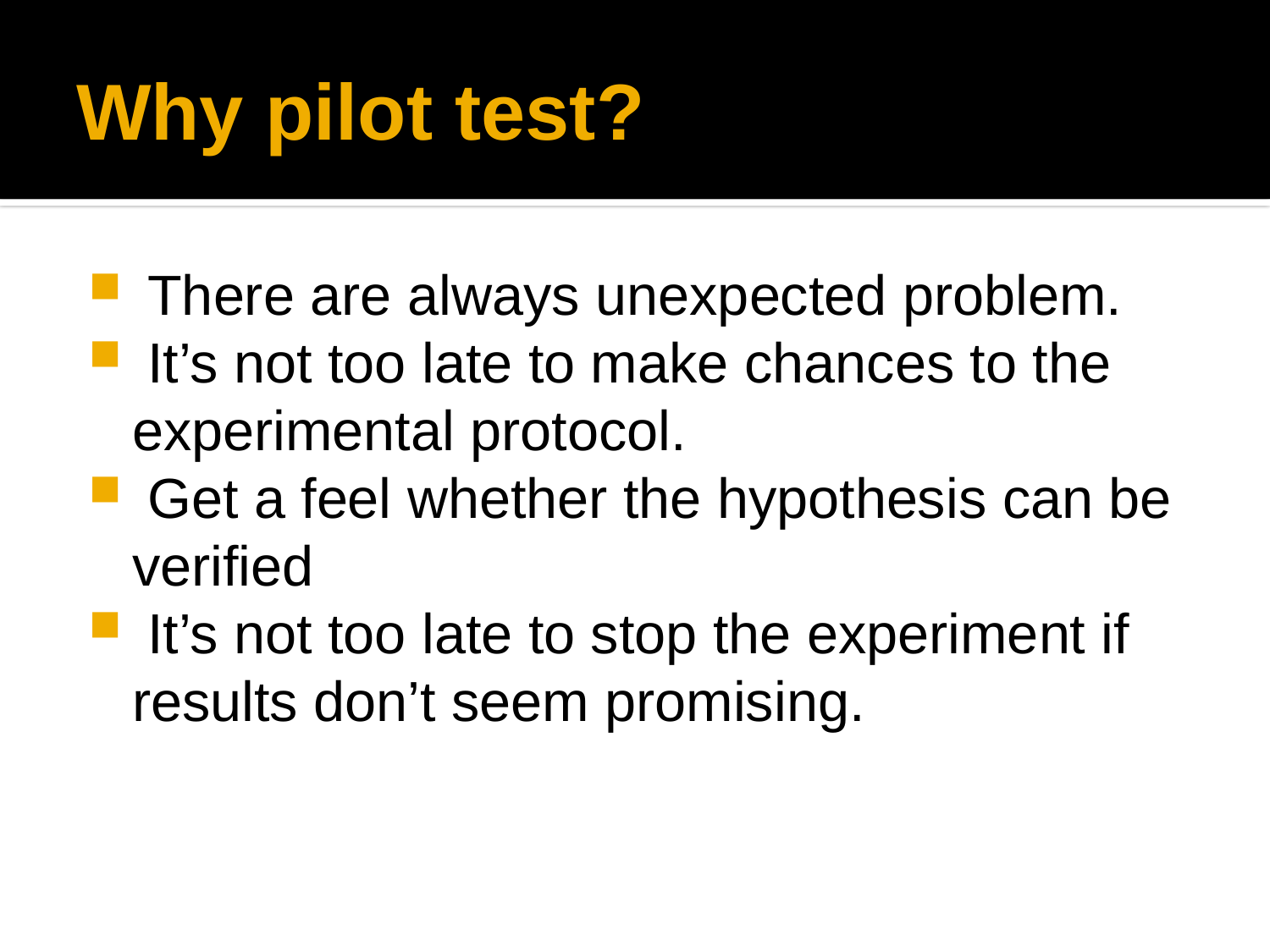

# Why pilot test?
 There are always unexpected problem.
 It’s not too late to make chances to the experimental protocol.
 Get a feel whether the hypothesis can be verified
 It’s not too late to stop the experiment if results don’t seem promising.